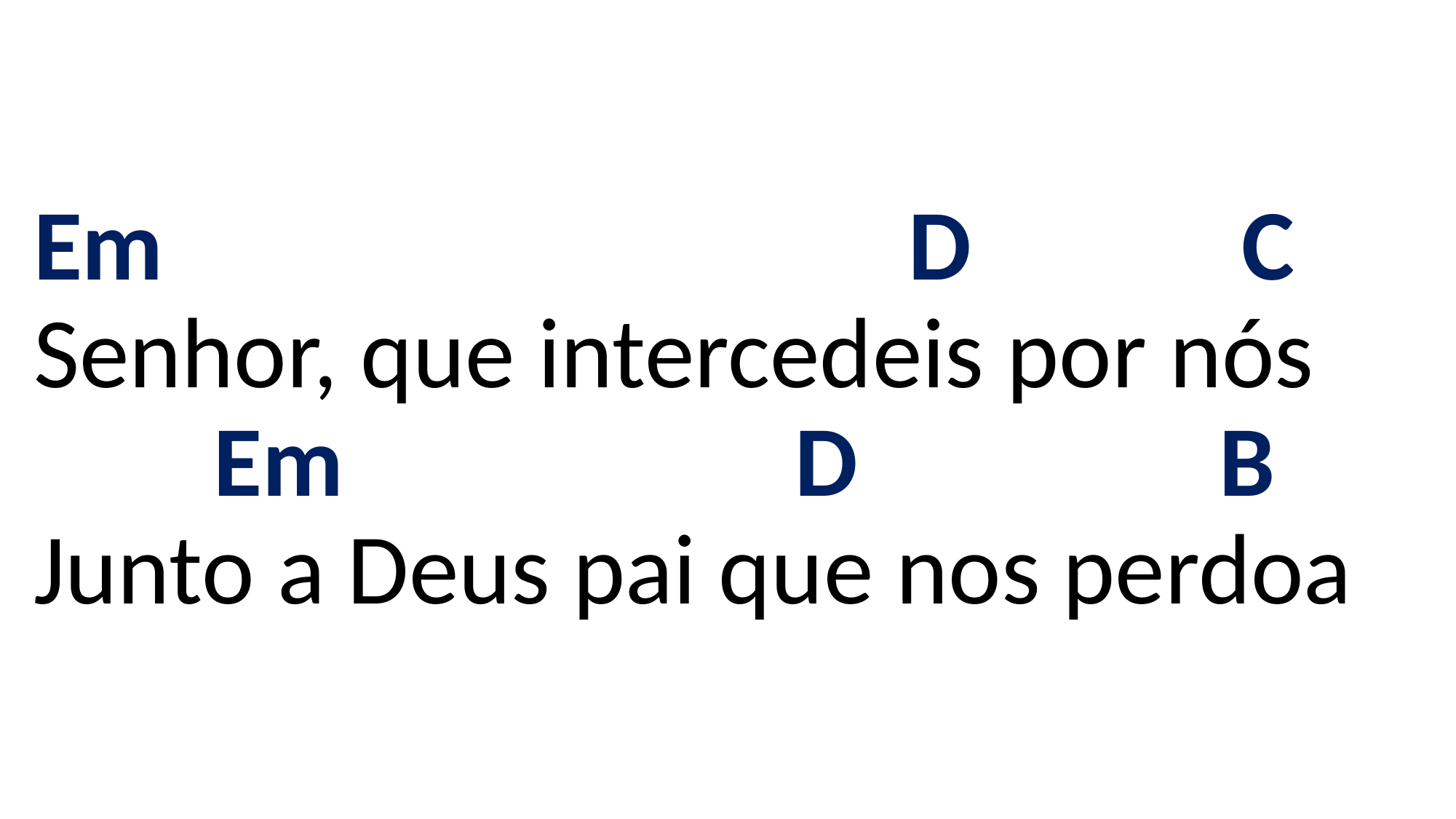

# Em                                 D            C Senhor, que intercedeis por nós Em                    D                B Junto a Deus pai que nos perdoa